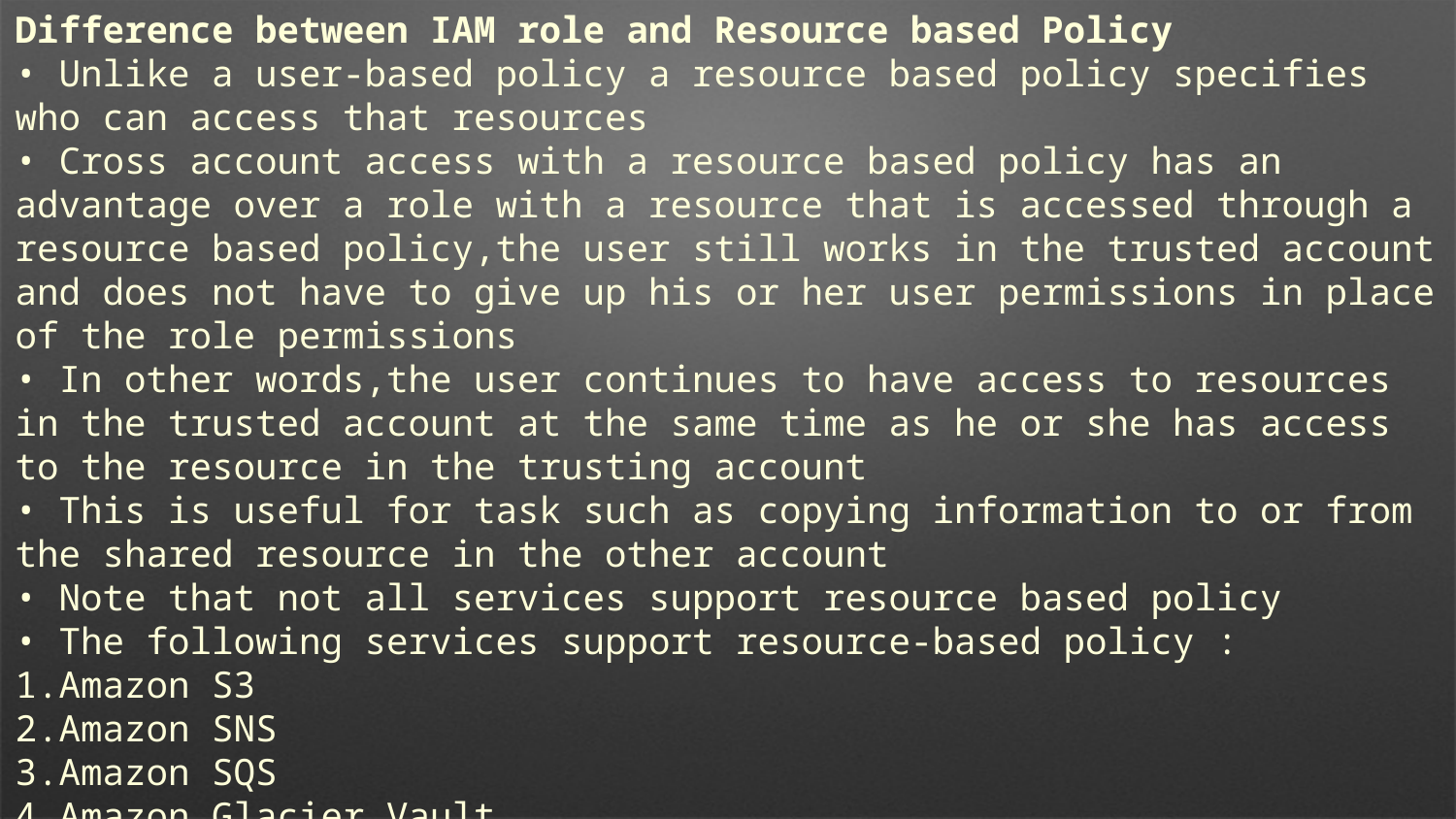

Difference between IAM role and Resource based Policy
• Unlike a user-based policy a resource based policy specifies who can access that resources
• Cross account access with a resource based policy has an advantage over a role with a resource that is accessed through a resource based policy,the user still works in the trusted account and does not have to give up his or her user permissions in place of the role permissions
• In other words,the user continues to have access to resources in the trusted account at the same time as he or she has access to the resource in the trusting account
• This is useful for task such as copying information to or from the shared resource in the other account
• Note that not all services support resource based policy
• The following services support resource-based policy :
1.Amazon S3
2.Amazon SNS
3.Amazon SQS
4.Amazon Glacier Vault